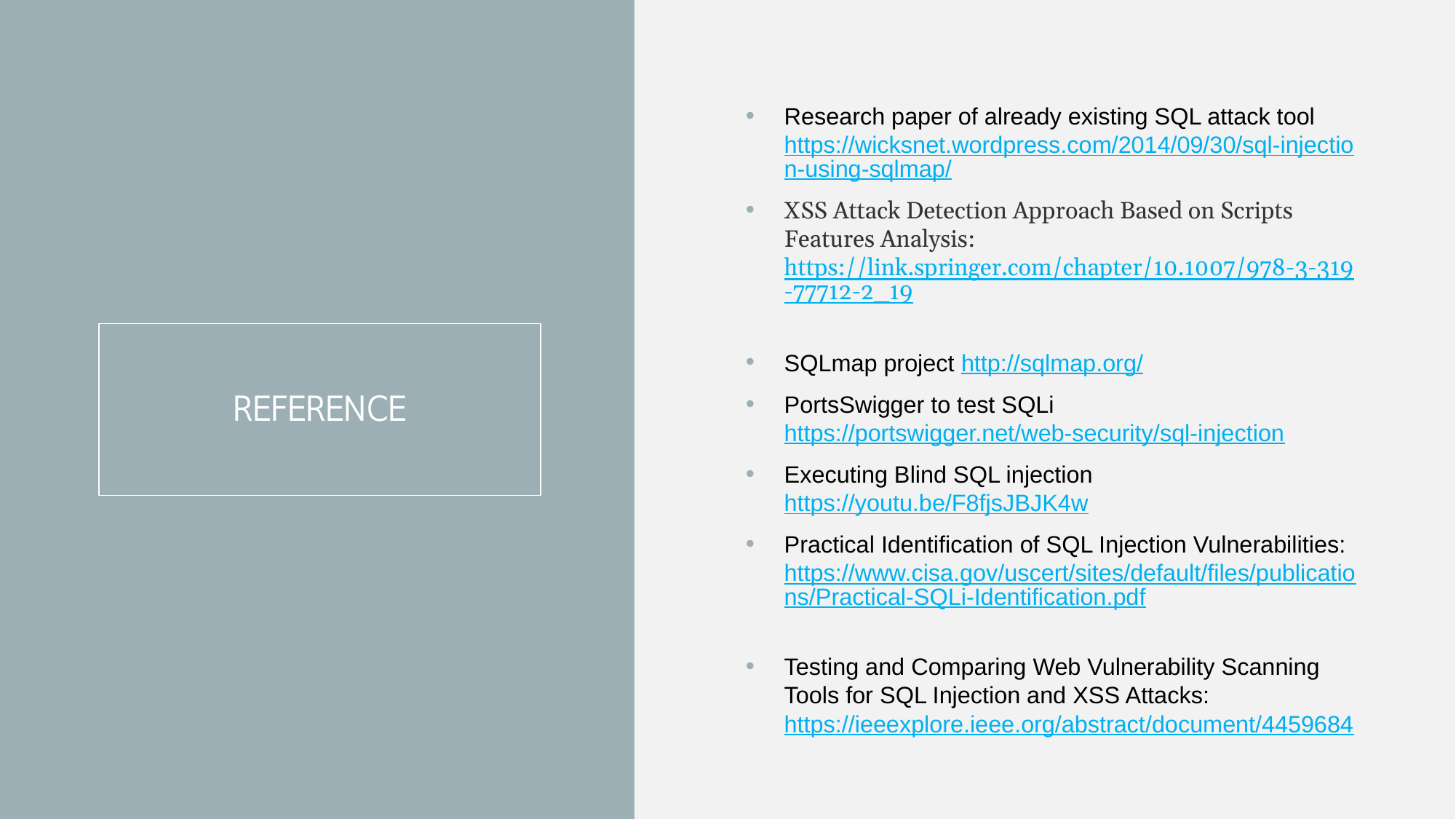

Research paper of already existing SQL attack tool https://wicksnet.wordpress.com/2014/09/30/sql-injection-using-sqlmap/
XSS Attack Detection Approach Based on Scripts Features Analysis: https://link.springer.com/chapter/10.1007/978-3-319-77712-2_19
SQLmap project http://sqlmap.org/
PortsSwigger to test SQLi https://portswigger.net/web-security/sql-injection
Executing Blind SQL injection https://youtu.be/F8fjsJBJK4w
Practical Identification of SQL Injection Vulnerabilities:  https://www.cisa.gov/uscert/sites/default/files/publications/Practical-SQLi-Identification.pdf
Testing and Comparing Web Vulnerability Scanning Tools for SQL Injection and XSS Attacks: https://ieeexplore.ieee.org/abstract/document/4459684

# REFERENCE